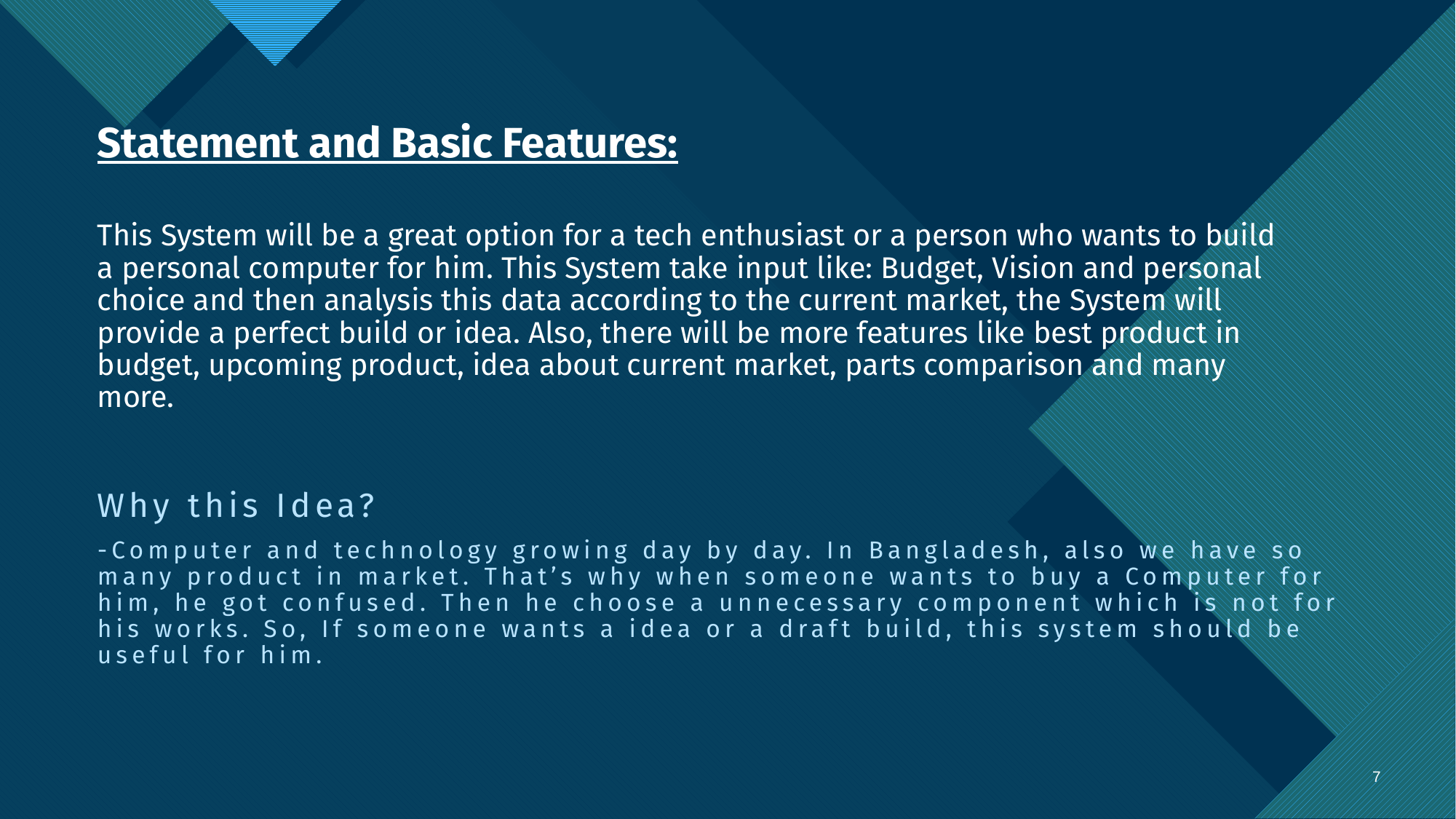

# Statement and Basic Features: This System will be a great option for a tech enthusiast or a person who wants to build a personal computer for him. This System take input like: Budget, Vision and personal choice and then analysis this data according to the current market, the System will provide a perfect build or idea. Also, there will be more features like best product in budget, upcoming product, idea about current market, parts comparison and many more.
Why this Idea?
-Computer and technology growing day by day. In Bangladesh, also we have so many product in market. That’s why when someone wants to buy a Computer for him, he got confused. Then he choose a unnecessary component which is not for his works. So, If someone wants a idea or a draft build, this system should be useful for him.

7